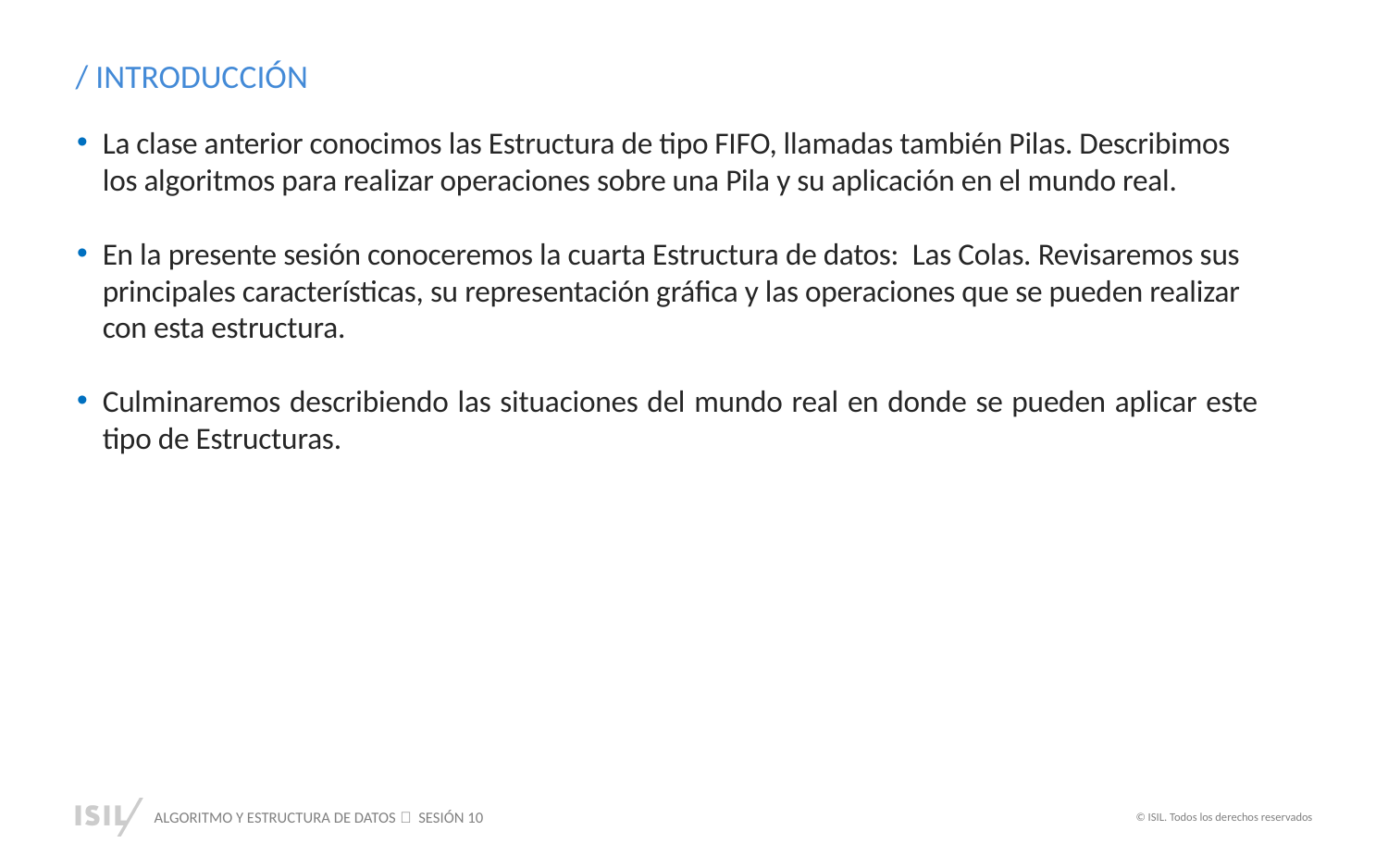

/ INTRODUCCIÓN
La clase anterior conocimos las Estructura de tipo FIFO, llamadas también Pilas. Describimos  los algoritmos para realizar operaciones sobre una Pila y su aplicación en el mundo real.

En la presente sesión conoceremos la cuarta Estructura de datos:  Las Colas. Revisaremos sus principales características, su representación gráfica y las operaciones que se pueden realizar con esta estructura.

Culminaremos describiendo las situaciones del mundo real en donde se pueden aplicar este tipo de Estructuras.